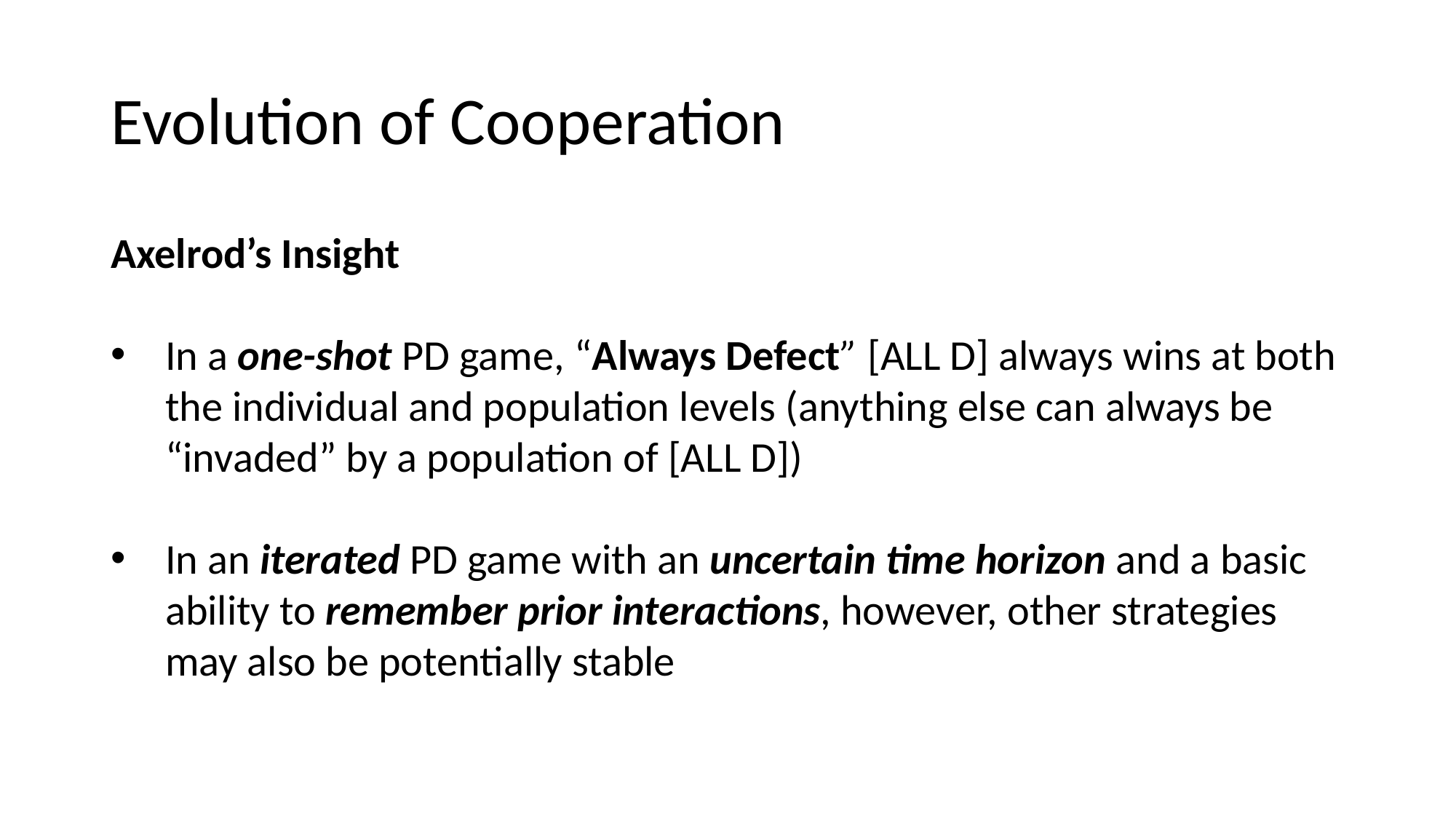

# Evolution of Cooperation

Axelrod’s Insight

In a one-shot PD game, “Always Defect” [ALL D] always wins at both the individual and population levels (anything else can always be “invaded” by a population of [ALL D])

In an iterated PD game with an uncertain time horizon and a basic ability to remember prior interactions, however, other strategies may also be potentially stable